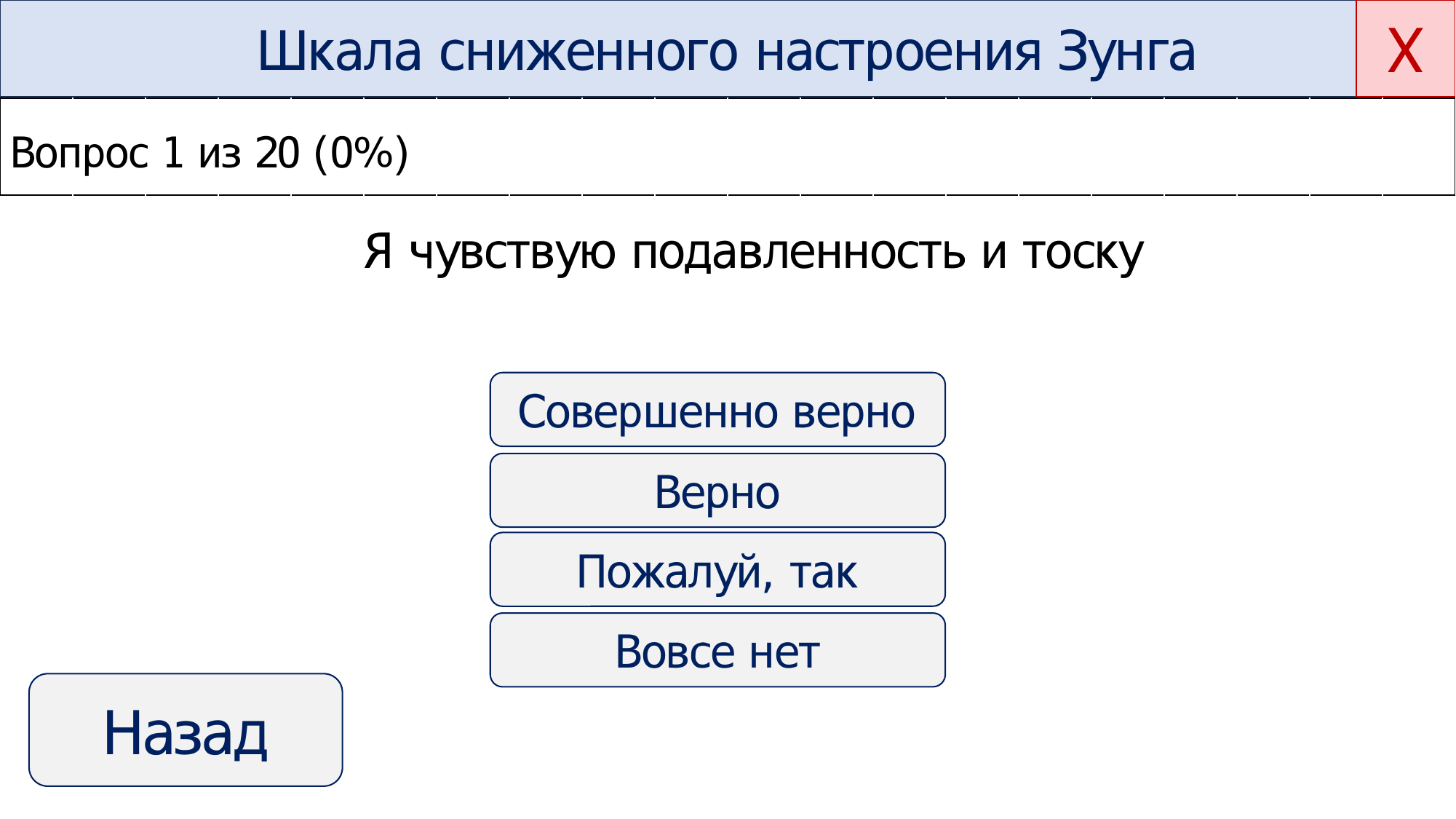

Х
Шкала сниженного настроения Зунга
Вопрос 1 из 20 (0%)
|  |  |  |  |  |  |  |  |  |  |  |  |  |  |  |  |  |  |  |  |
| --- | --- | --- | --- | --- | --- | --- | --- | --- | --- | --- | --- | --- | --- | --- | --- | --- | --- | --- | --- |
Я чувствую подавленность и тоску
Совершенно верно
Верно
Пожалуй, так
Вовсе нет
Назад